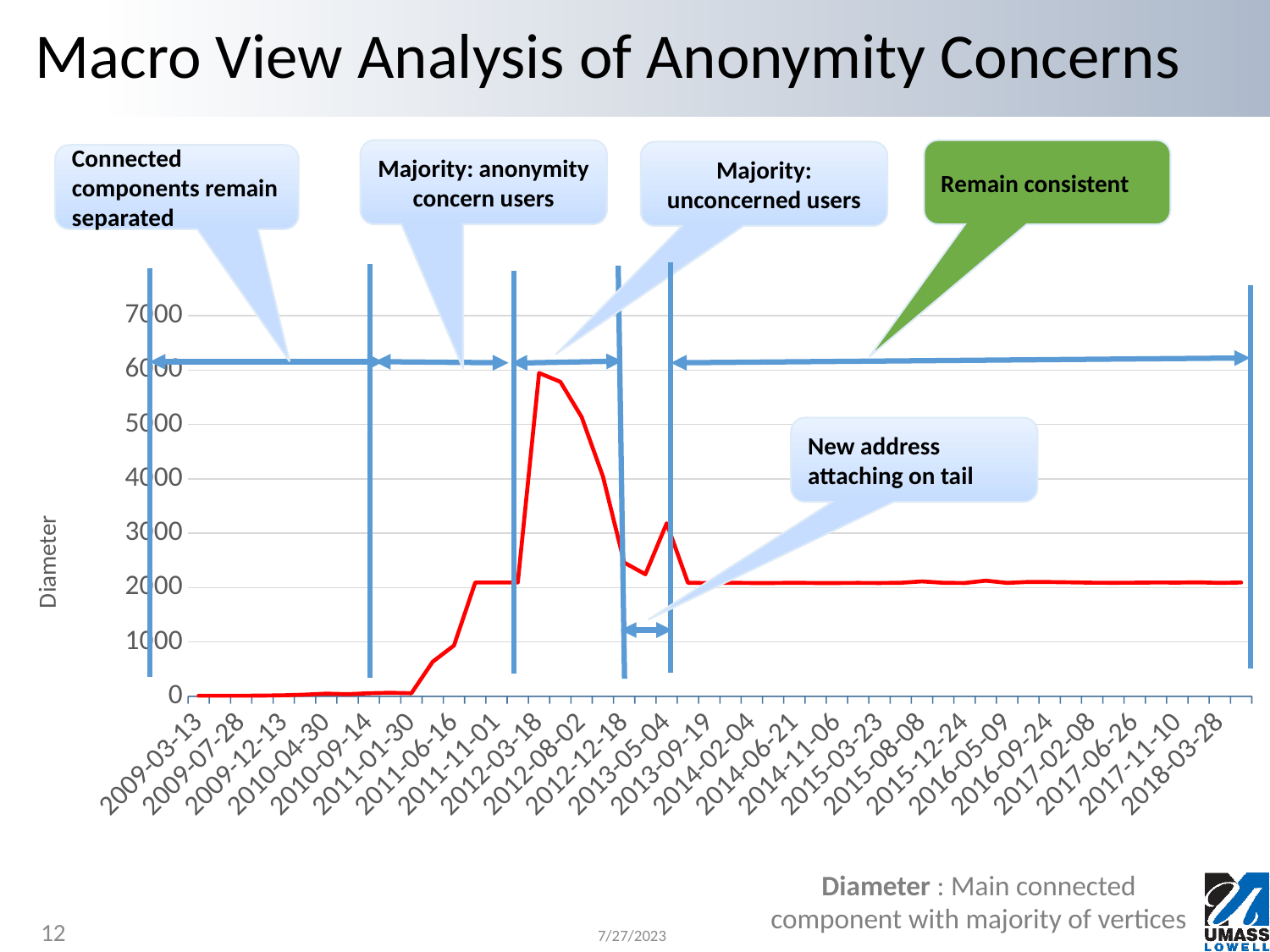

# Macro View Analysis of Anonymity Concerns
Majority: anonymity concern users
Remain consistent
Majority: unconcerned users
Connected components remain separated
New address attaching on tail

### Chart

| Category | Diameter |
|---|---|
| 39885 | 10.0 |
| 39954 | 10.0 |
| 40022 | 10.0 |
| 40091 | 12.0 |
| 40160 | 18.0 |
| 40229 | 30.0 |
| 40298 | 48.0 |
| 40366 | 38.0 |
| 40435 | 56.0 |
| 40504 | 64.0 |
| 40573 | 56.0 |
| 40642 | 635.0 |
| 40710 | 934.0 |
| 40779 | 2093.0 |
| 40848 | 2093.0 |
| 40917 | 2093.0 |
| 40986 | 5947.0 |
| 41054 | 5785.0 |
| 41123 | 5137.0 |
| 41192 | 4047.0 |
| 41261 | 2459.0 |
| 41330 | 2243.0 |
| 41398 | 3183.0 |
| 41467 | 2087.0 |
| 41536 | 2083.0 |
| 41605 | 2087.0 |
| 41674 | 2083.0 |
| 41742 | 2083.0 |
| 41811 | 2087.0 |
| 41880 | 2083.0 |
| 41949 | 2083.0 |
| 42018 | 2085.0 |
| 42086 | 2083.0 |
| 42155 | 2087.0 |
| 42224 | 2113.0 |
| 42293 | 2087.0 |
| 42362 | 2083.0 |
| 42430 | 2127.0 |
| 42499 | 2085.0 |
| 42568 | 2103.0 |
| 42637 | 2101.0 |
| 42705 | 2095.0 |
| 42774 | 2089.0 |
| 42843 | 2087.0 |
| 42912 | 2089.0 |
| 42981 | 2093.0 |
| 43049 | 2091.0 |
| 43118 | 2095.0 |
| 43187 | 2085.0 |
| 43256 | 2093.0 |
Diameter : Main connected component with majority of vertices
12
7/27/2023